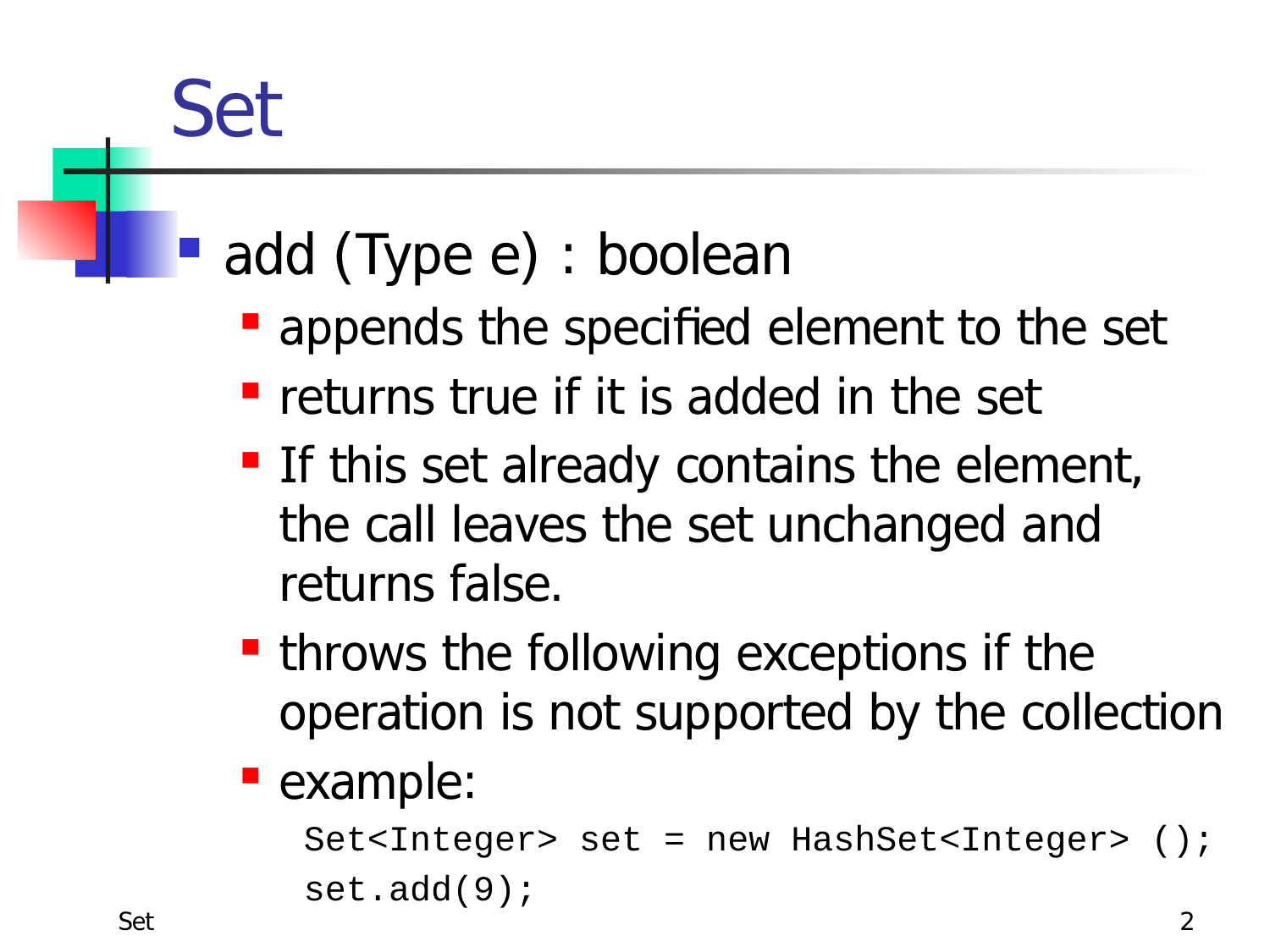

# Set
add (Type e) : boolean
appends the specified element to the set
returns true if it is added in the set
If this set already contains the element, the call leaves the set unchanged and returns false.
throws the following exceptions if the operation is not supported by the collection
example:
Set<Integer> set = new HashSet<Integer> ();
set.add(9);

Set
2